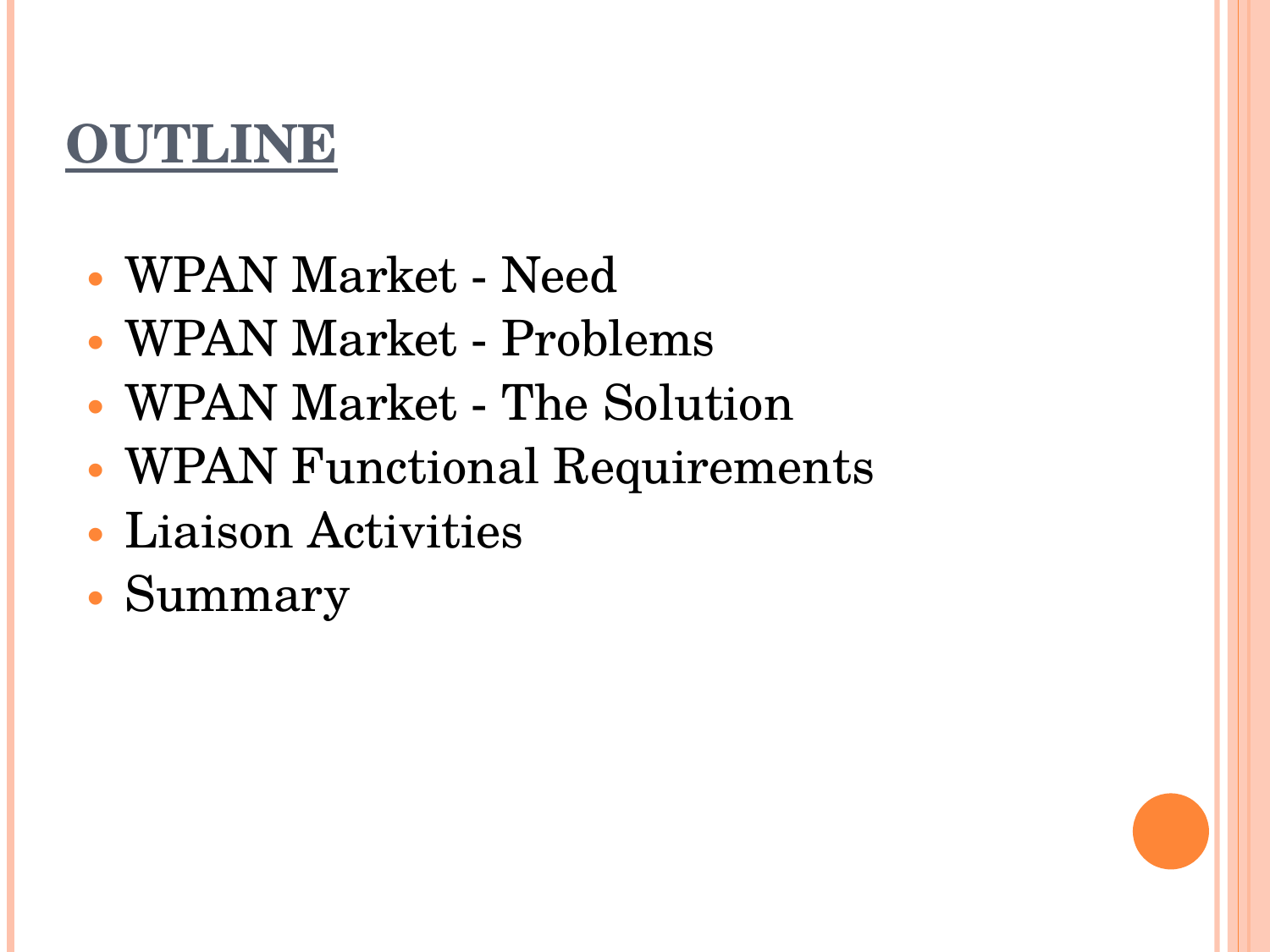

# Outline
WPAN Market - Need
WPAN Market - Problems
WPAN Market - The Solution
WPAN Functional Requirements
Liaison Activities
Summary